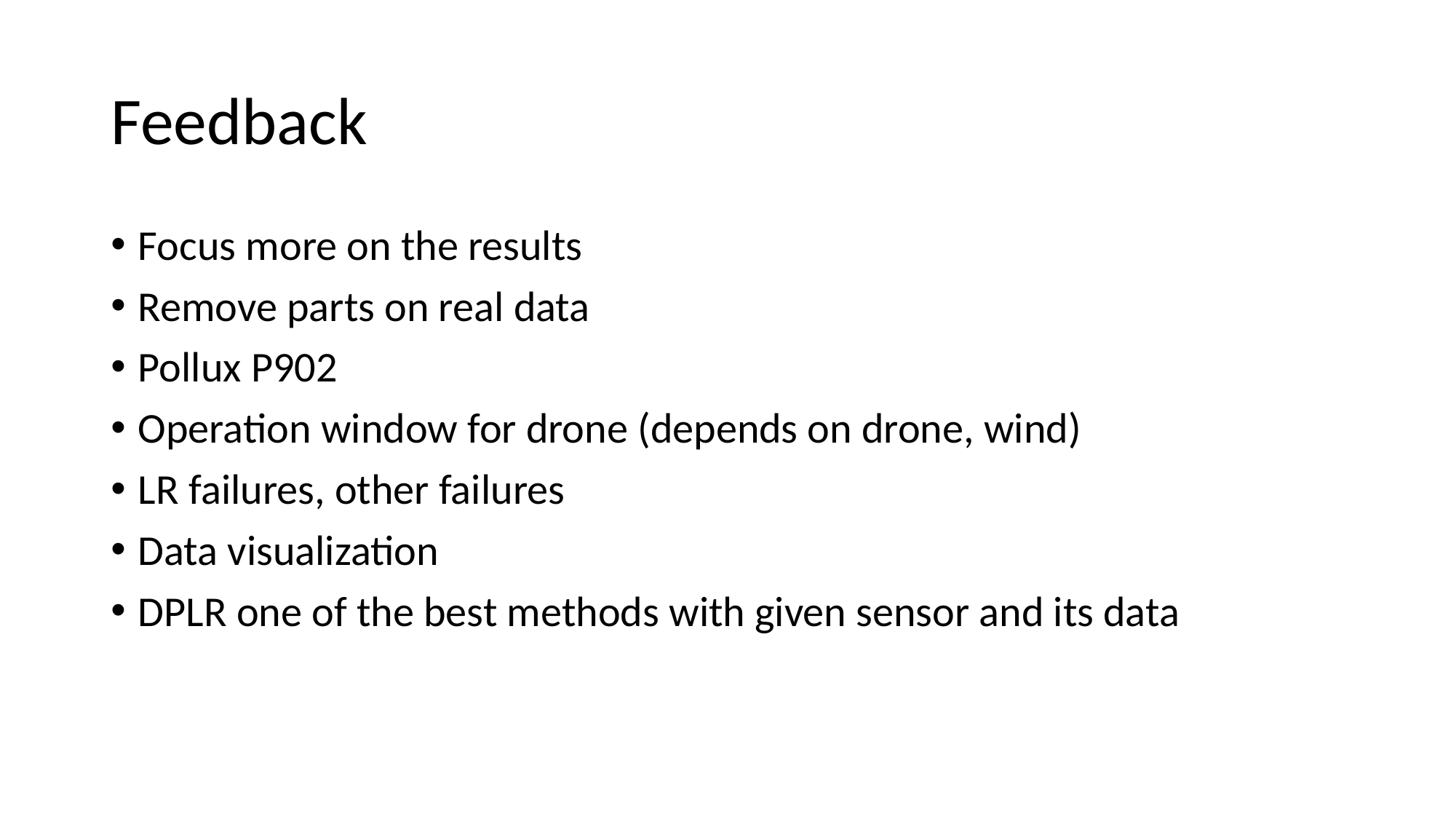

# Feedback
Focus more on the results
Remove parts on real data
Pollux P902
Operation window for drone (depends on drone, wind)
LR failures, other failures
Data visualization
DPLR one of the best methods with given sensor and its data